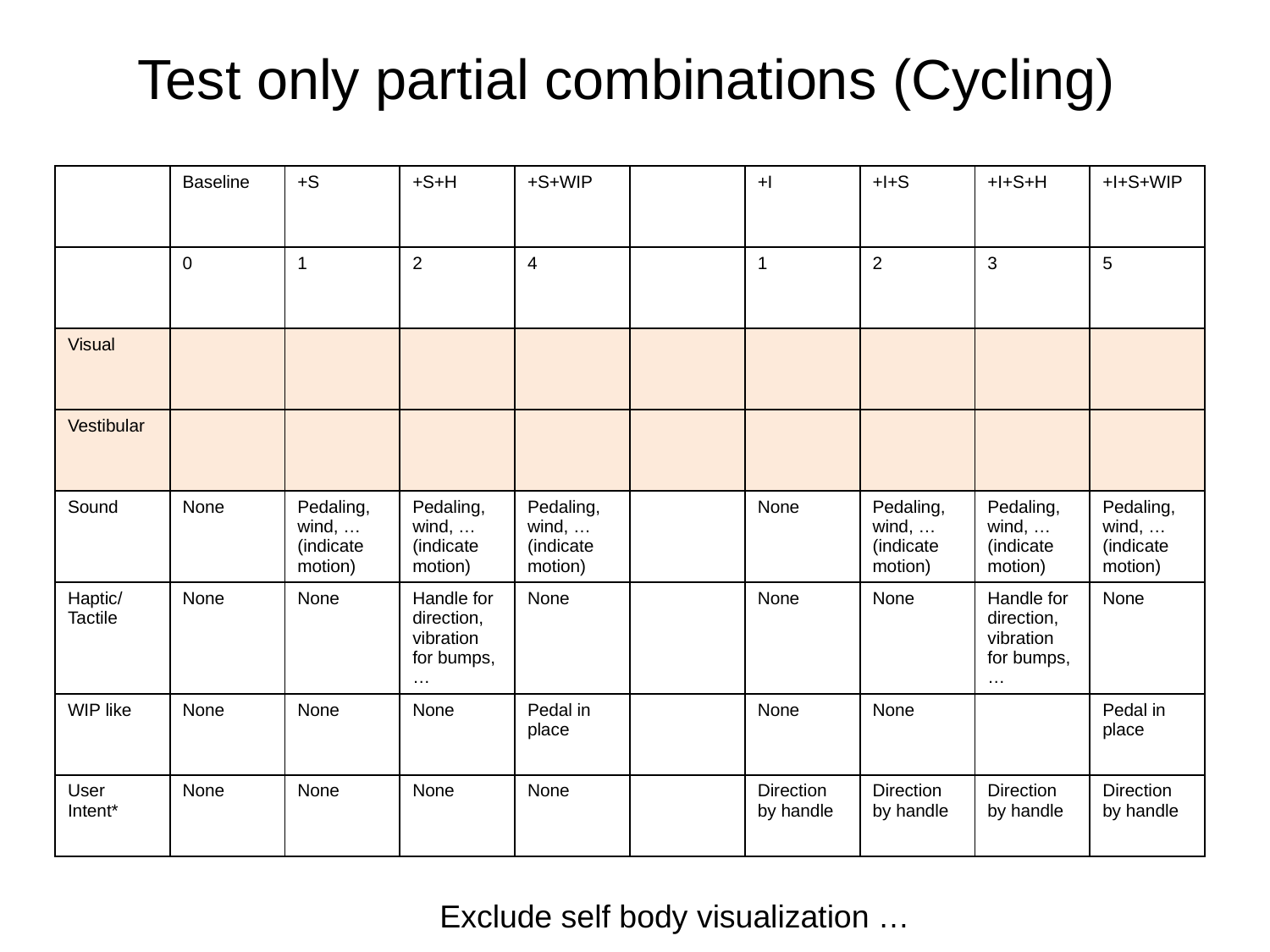

Test only partial combinations (Cycling)
|  | Baseline | +S | +S+H | +S+WIP |  | +I | +I+S | +I+S+H | +I+S+WIP |
| --- | --- | --- | --- | --- | --- | --- | --- | --- | --- |
|  | 0 | 1 | 2 | 4 |  | 1 | 2 | 3 | 5 |
| Visual |  |  |  |  |  |  |  |  |  |
| Vestibular |  |  |  |  |  |  |  |  |  |
| Sound | None | Pedaling, wind, … (indicate motion) | Pedaling, wind, … (indicate motion) | Pedaling, wind, … (indicate motion) |  | None | Pedaling, wind, … (indicate motion) | Pedaling, wind, … (indicate motion) | Pedaling, wind, … (indicate motion) |
| Haptic/ Tactile | None | None | Handle for direction, vibration for bumps, … | None |  | None | None | Handle for direction, vibration for bumps, … | None |
| WIP like | None | None | None | Pedal in place |  | None | None |  | Pedal in place |
| User Intent\* | None | None | None | None |  | Direction by handle | Direction by handle | Direction by handle | Direction by handle |
Exclude self body visualization …